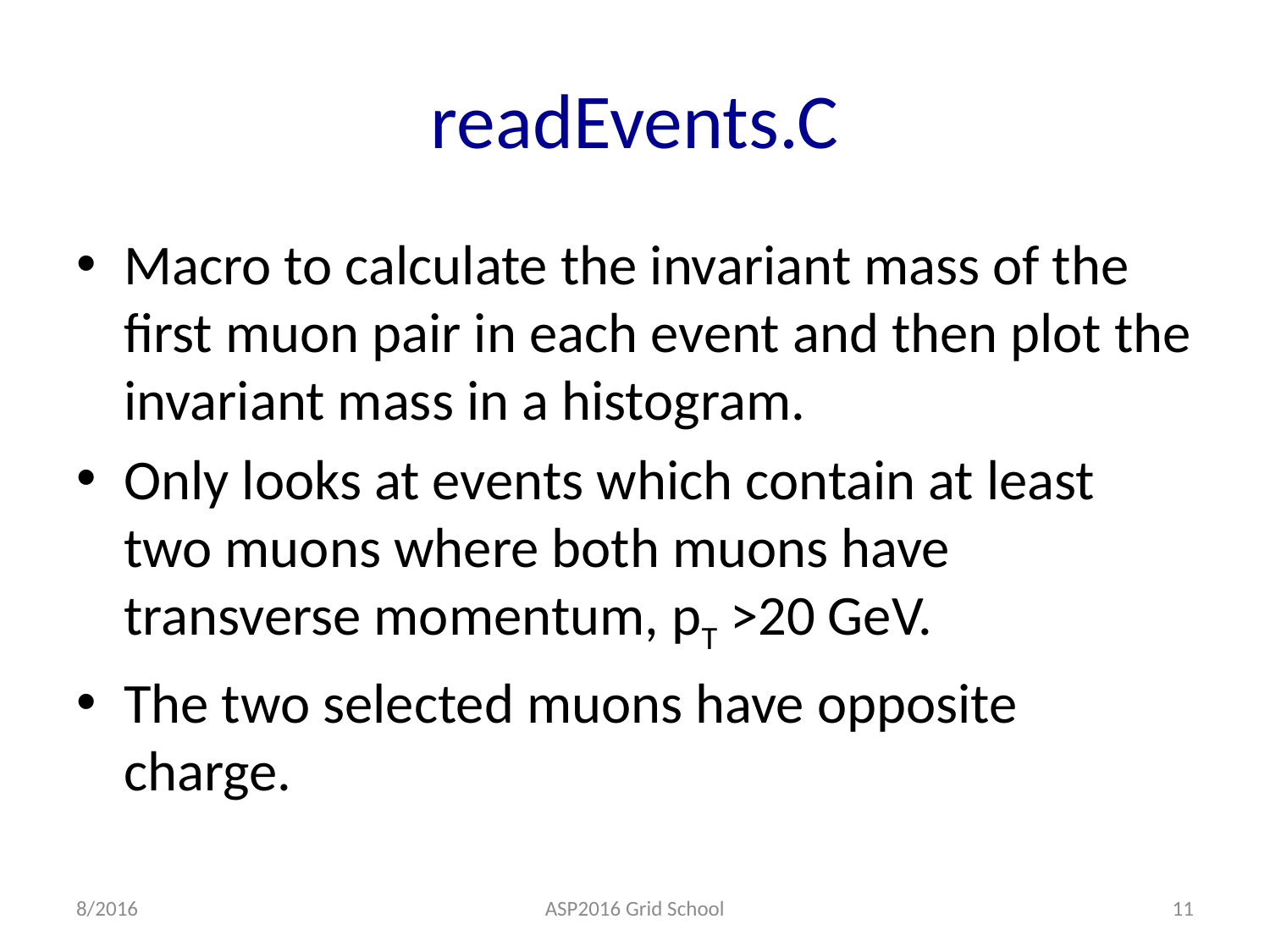

# readEvents.C
Macro to calculate the invariant mass of the first muon pair in each event and then plot the invariant mass in a histogram.
Only looks at events which contain at least two muons where both muons have transverse momentum, pT >20 GeV.
The two selected muons have opposite charge.

8/2016
ASP2016 Grid School
11